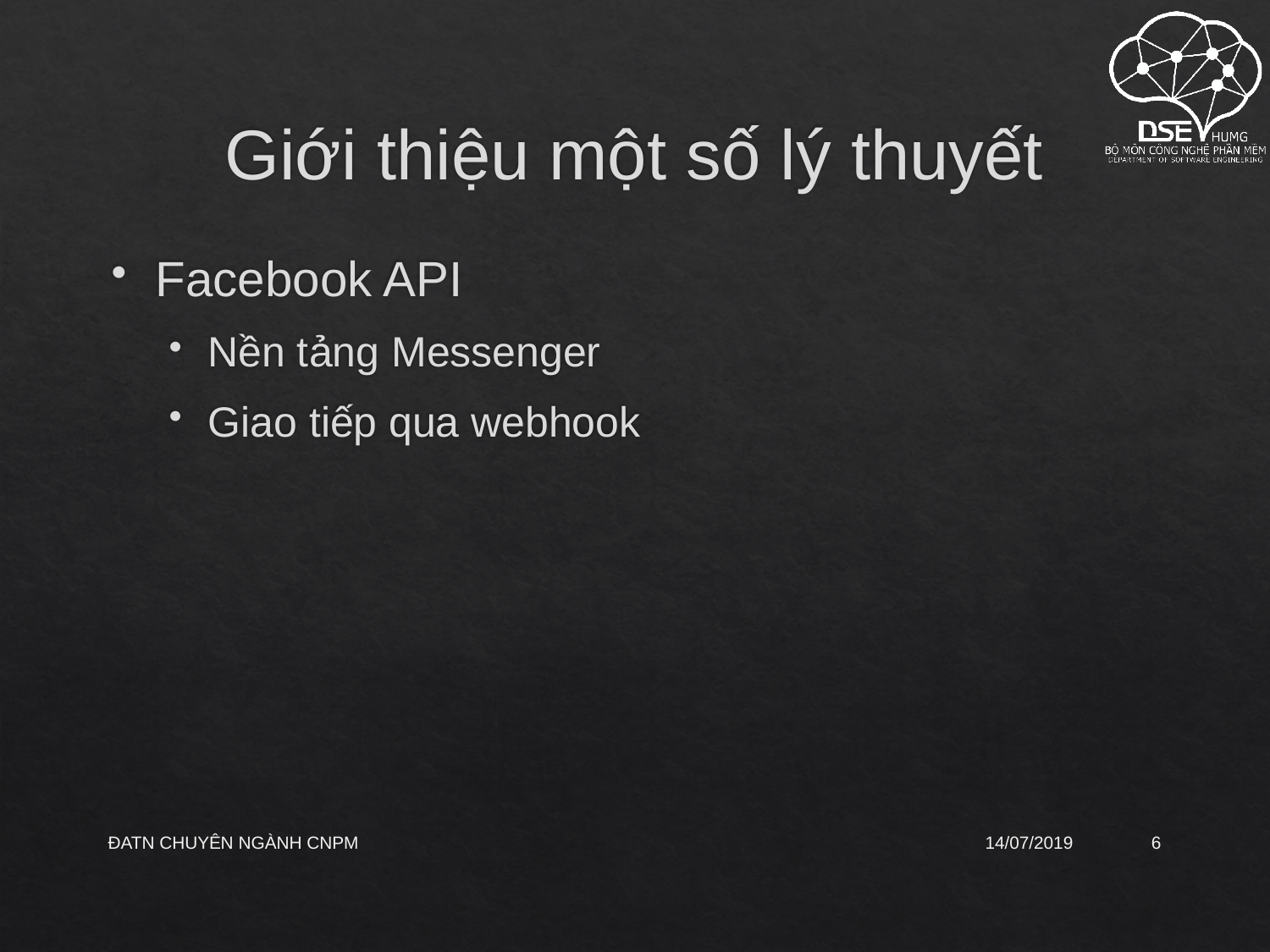

# Giới thiệu một số lý thuyết
Facebook API
Nền tảng Messenger
Giao tiếp qua webhook
ĐATN CHUYÊN NGÀNH CNPM
14/07/2019
6